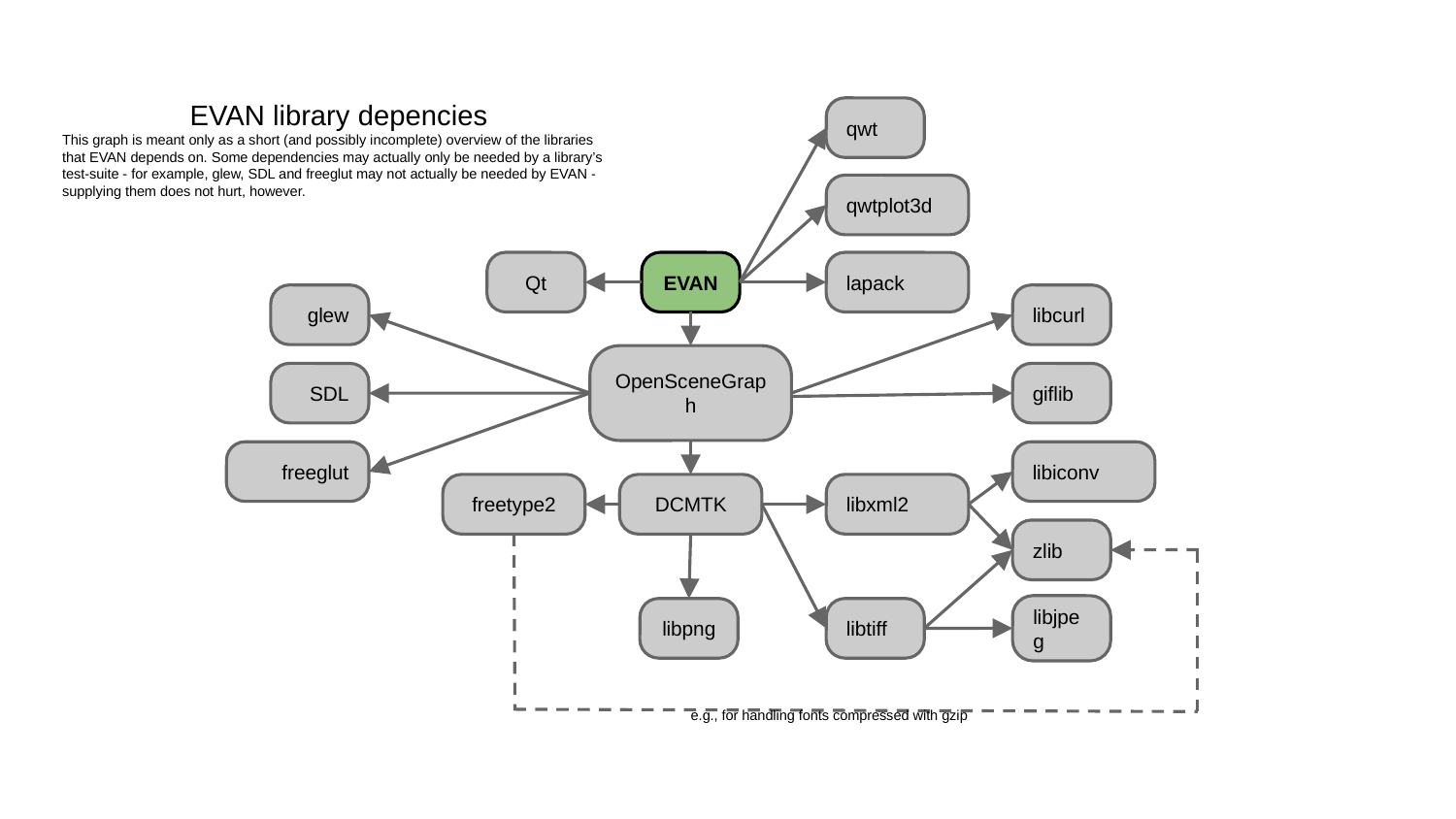

EVAN library depencies
This graph is meant only as a short (and possibly incomplete) overview of the libraries that EVAN depends on. Some dependencies may actually only be needed by a library’s test-suite - for example, glew, SDL and freeglut may not actually be needed by EVAN - supplying them does not hurt, however.
qwt
qwtplot3d
Qt
EVAN
lapack
libcurl
glew
SDL
OpenSceneGraph
giflib
libiconv
freeglut
libxml2
freetype2
DCMTK
zlib
libpng
libtiff
libjpeg
e.g., for handling fonts compressed with gzip